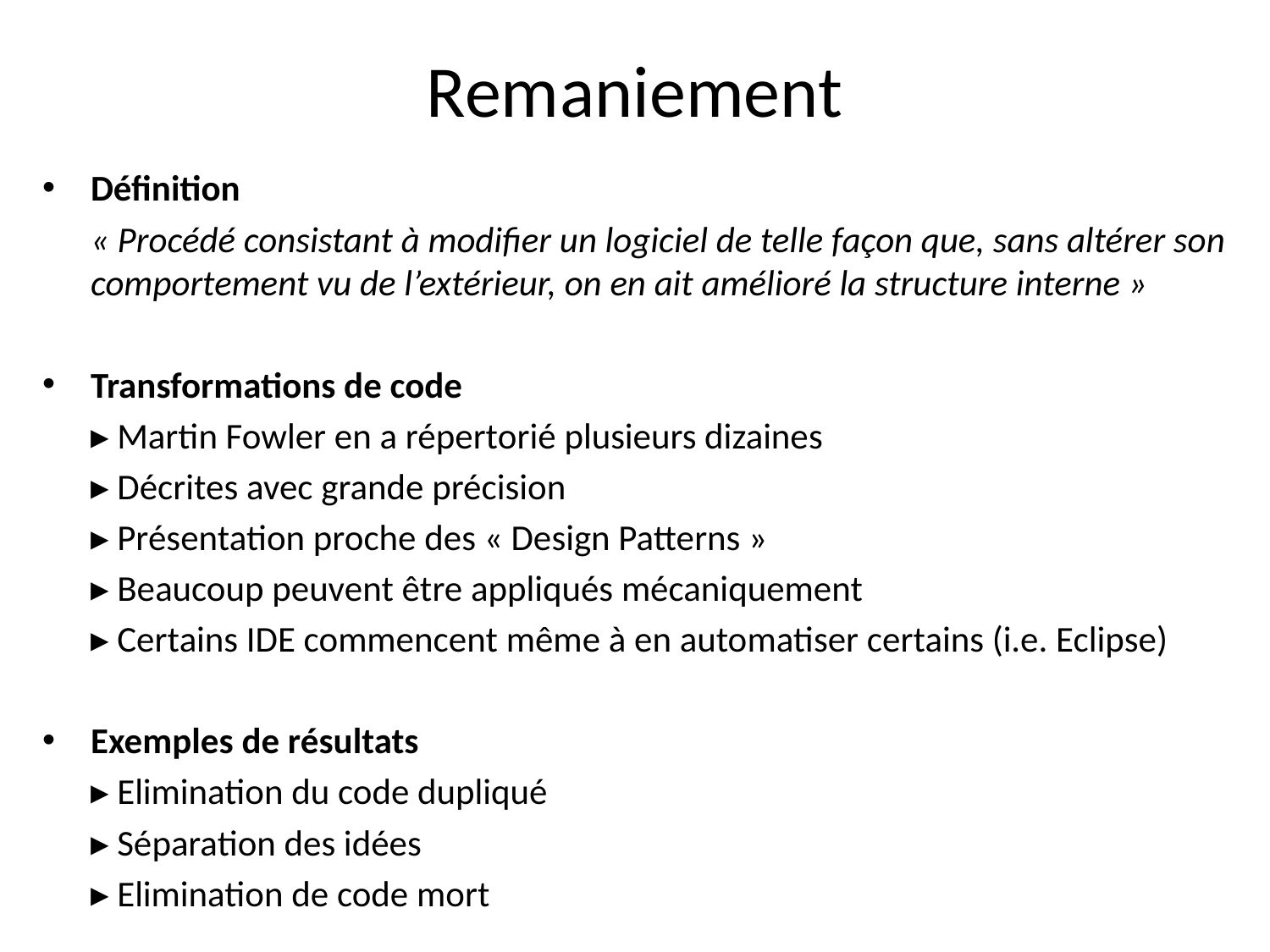

# Remaniement
Définition
	« Procédé consistant à modifier un logiciel de telle façon que, sans altérer son comportement vu de l’extérieur, on en ait amélioré la structure interne »

Transformations de code
	▸ Martin Fowler en a répertorié plusieurs dizaines
	▸ Décrites avec grande précision
	▸ Présentation proche des « Design Patterns »
	▸ Beaucoup peuvent être appliqués mécaniquement
	▸ Certains IDE commencent même à en automatiser certains (i.e. Eclipse)

Exemples de résultats
	▸ Elimination du code dupliqué
	▸ Séparation des idées
	▸ Elimination de code mort